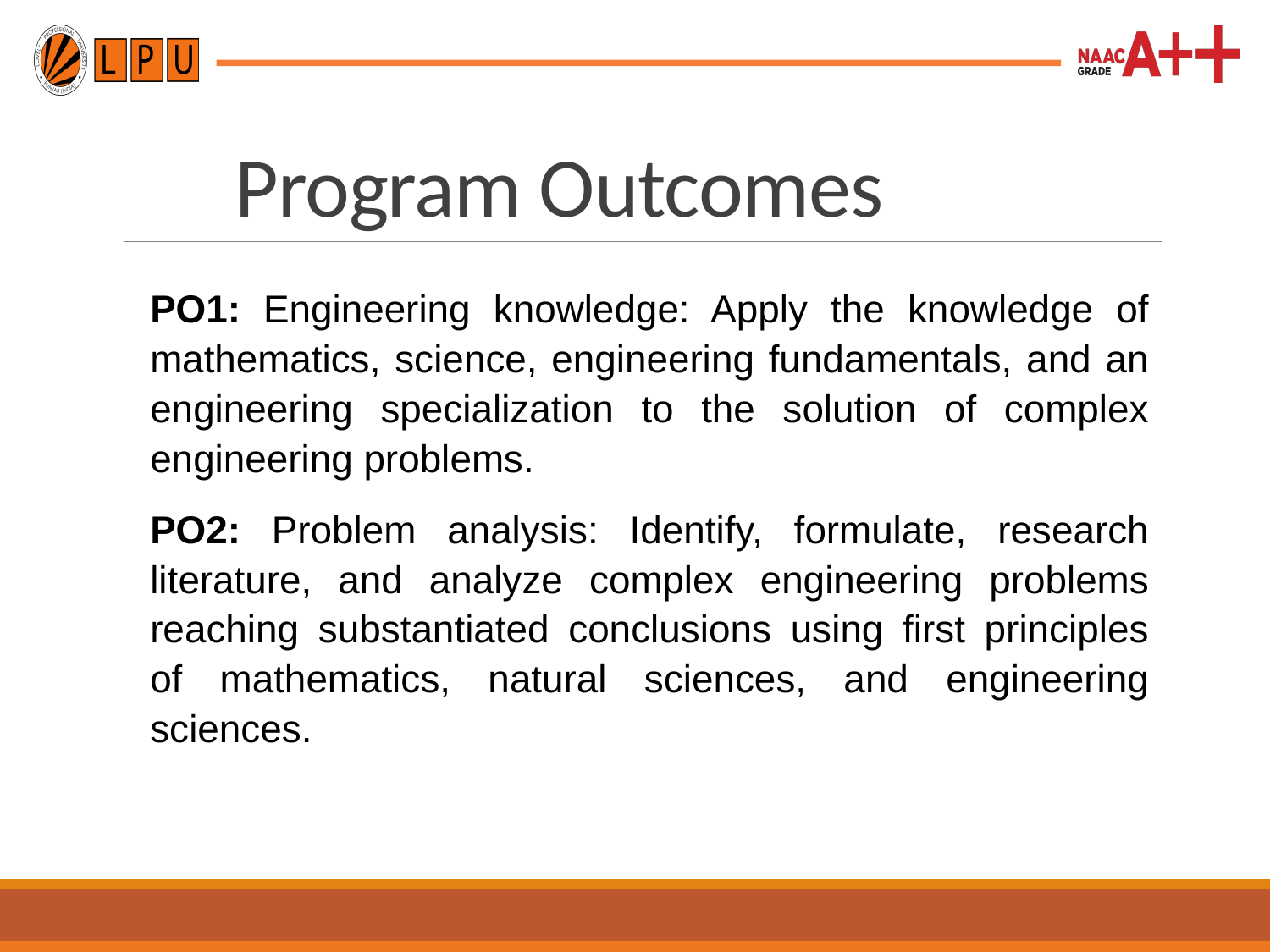

Program Outcomes
PO1: Engineering knowledge: Apply the knowledge of mathematics, science, engineering fundamentals, and an engineering specialization to the solution of complex engineering problems.
PO2: Problem analysis: Identify, formulate, research literature, and analyze complex engineering problems reaching substantiated conclusions using first principles of mathematics, natural sciences, and engineering sciences.